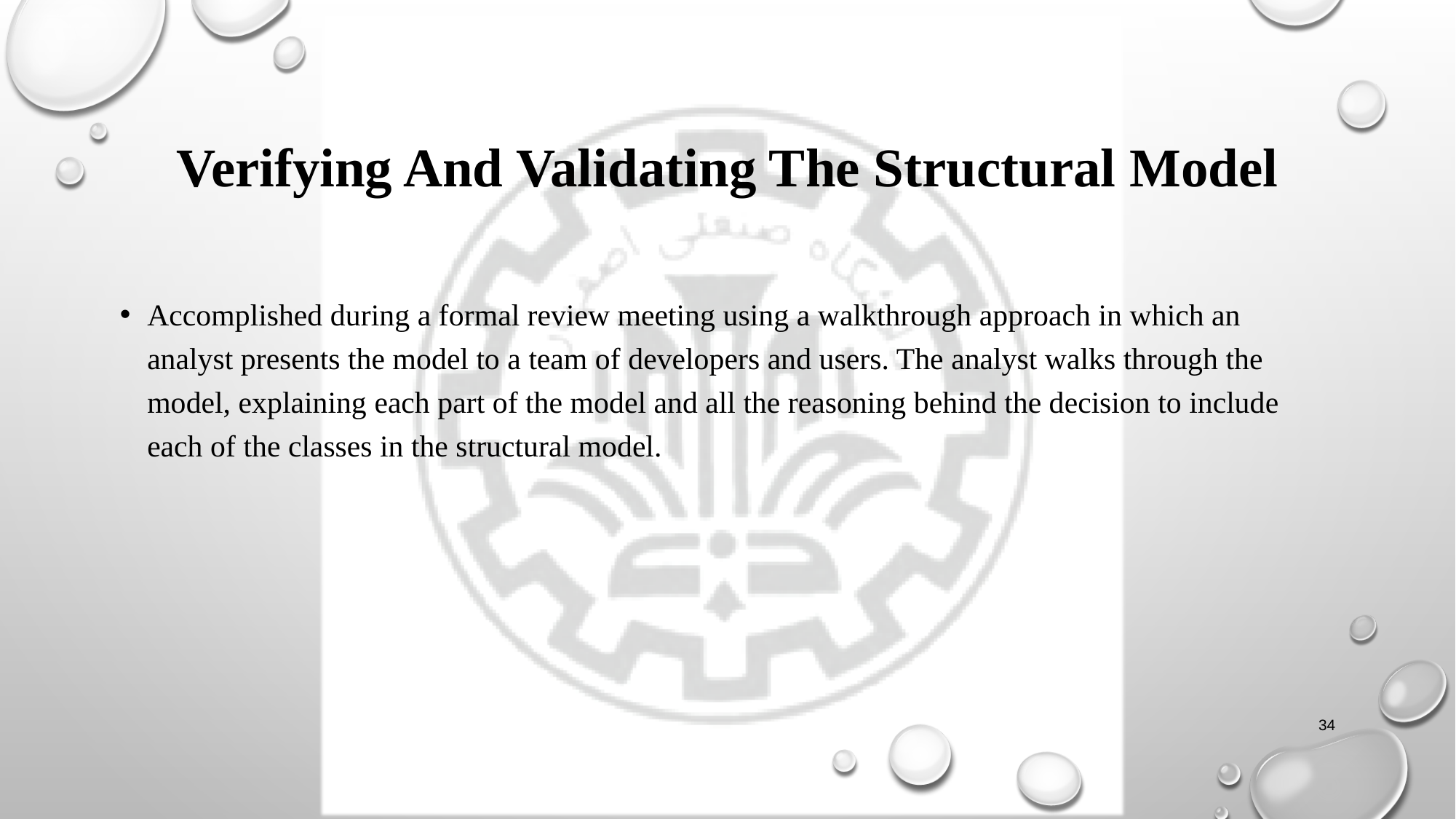

# Verifying And Validating The Structural Model
Accomplished during a formal review meeting using a walkthrough approach in which an analyst presents the model to a team of developers and users. The analyst walks through the model, explaining each part of the model and all the reasoning behind the decision to include each of the classes in the structural model.

34